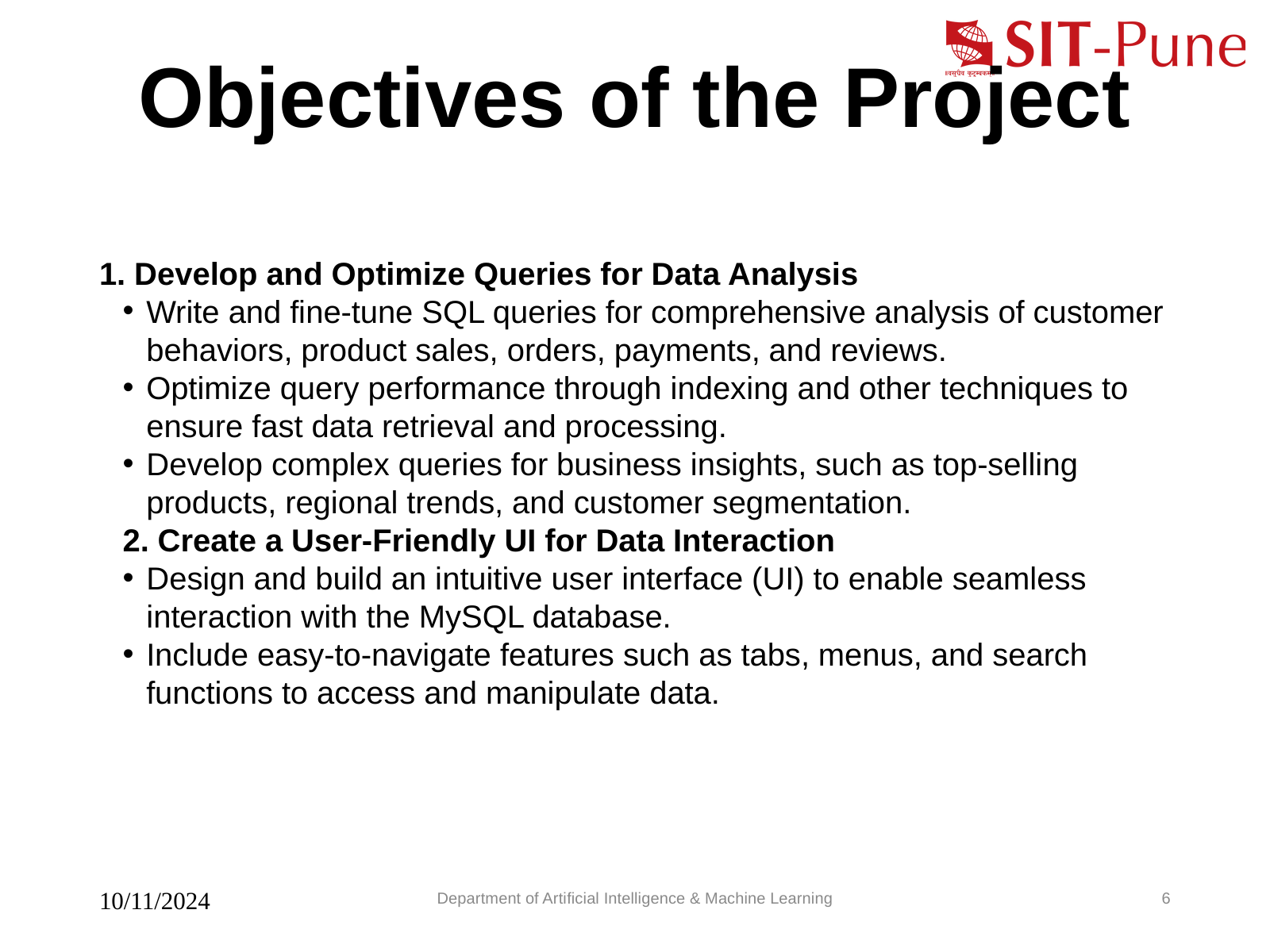

Objectives of the Project
1. Develop and Optimize Queries for Data Analysis
Write and fine-tune SQL queries for comprehensive analysis of customer behaviors, product sales, orders, payments, and reviews.
Optimize query performance through indexing and other techniques to ensure fast data retrieval and processing.
Develop complex queries for business insights, such as top-selling products, regional trends, and customer segmentation.
2. Create a User-Friendly UI for Data Interaction
Design and build an intuitive user interface (UI) to enable seamless interaction with the MySQL database.
Include easy-to-navigate features such as tabs, menus, and search functions to access and manipulate data.

10/11/2024
Department of Artificial Intelligence & Machine Learning
6